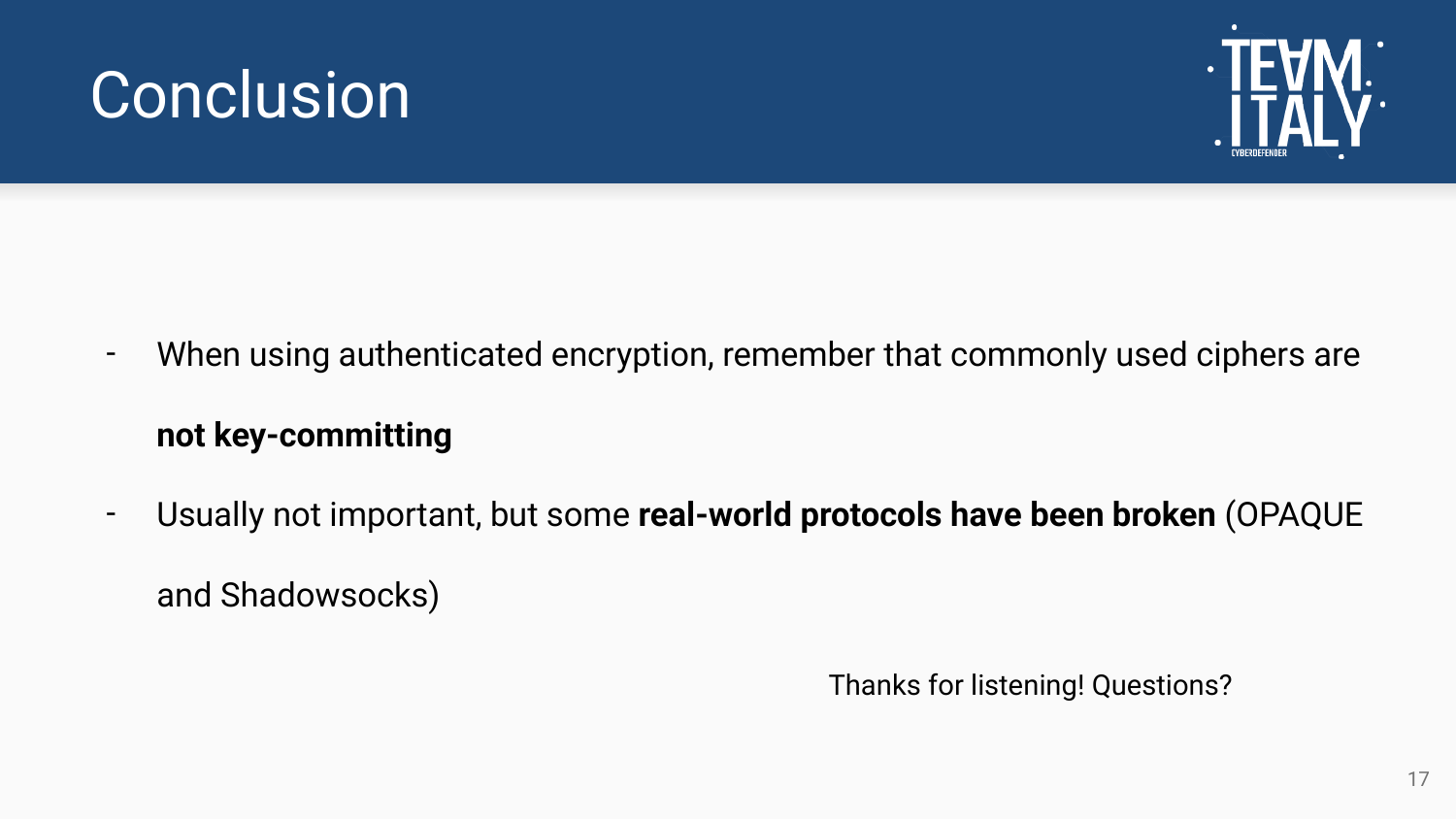

# Conclusion
When using authenticated encryption, remember that commonly used ciphers are not key-committing
Usually not important, but some real-world protocols have been broken (OPAQUE and Shadowsocks)
Thanks for listening! Questions?
17